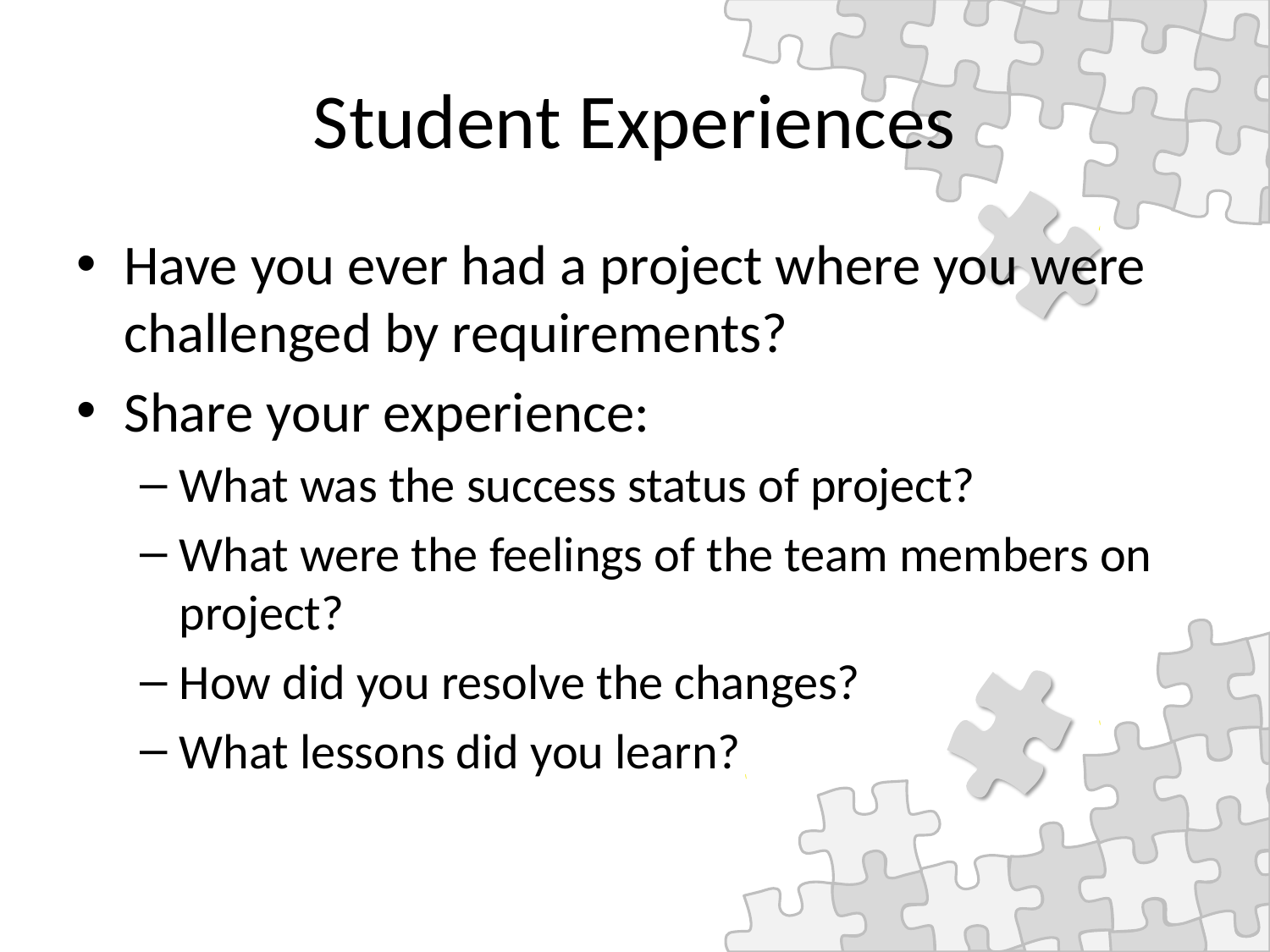

# Student Experiences
Have you ever had a project where you were challenged by requirements?
Share your experience:
What was the success status of project?
What were the feelings of the team members on project?
How did you resolve the changes?
What lessons did you learn?